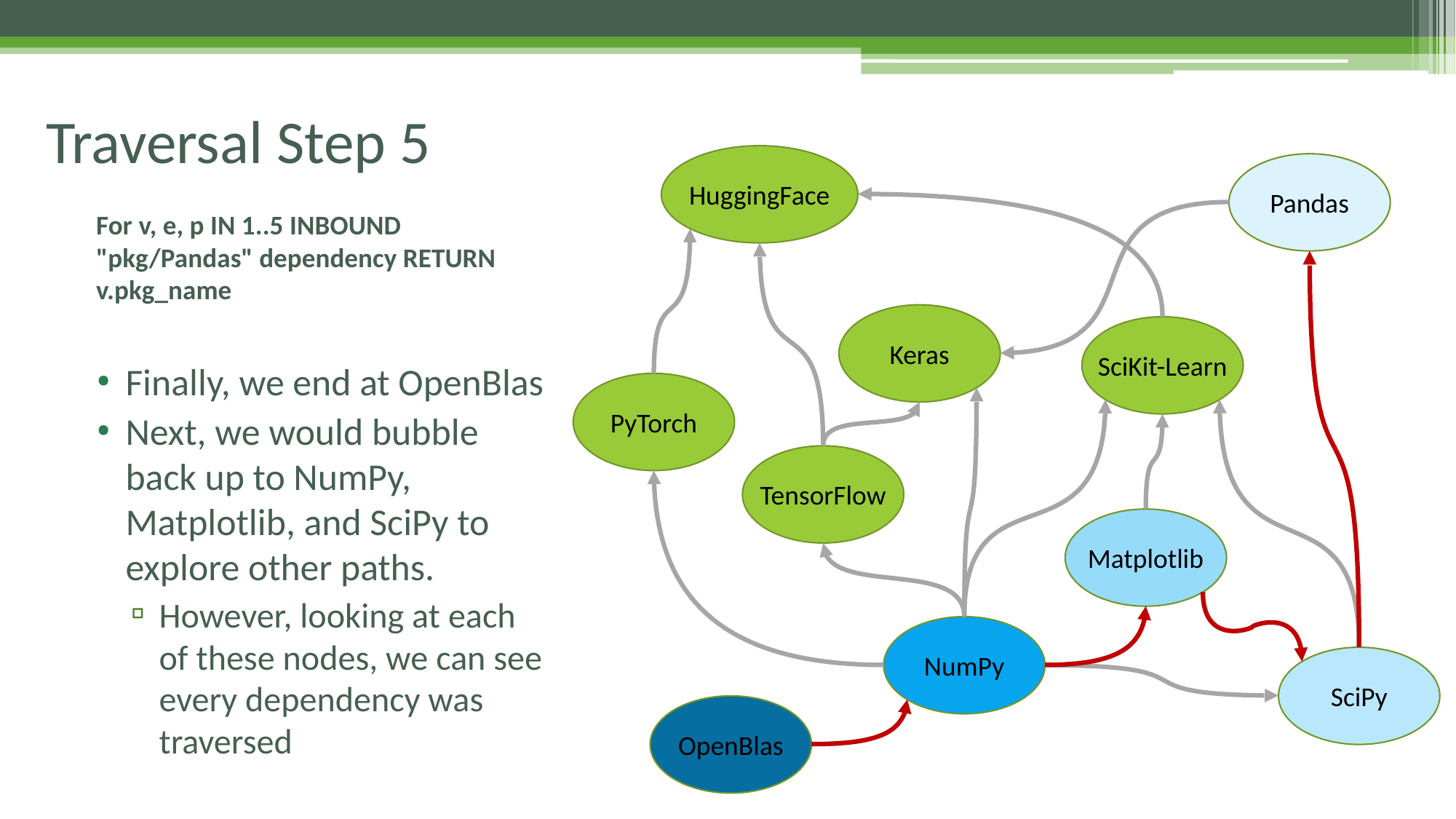

# Traversal Step 5

HuggingFace

Pandas
For v, e, p IN 1..5 INBOUND "pkg/Pandas" dependency RETURN v.pkg_name

Finally, we end at OpenBlas
Next, we would bubble back up to NumPy, Matplotlib, and SciPy to explore other paths.
However, looking at each of these nodes, we can see every dependency was traversed

Keras

SciKit-Learn

PyTorch

TensorFlow

Matplotlib

NumPy

SciPy

OpenBlas